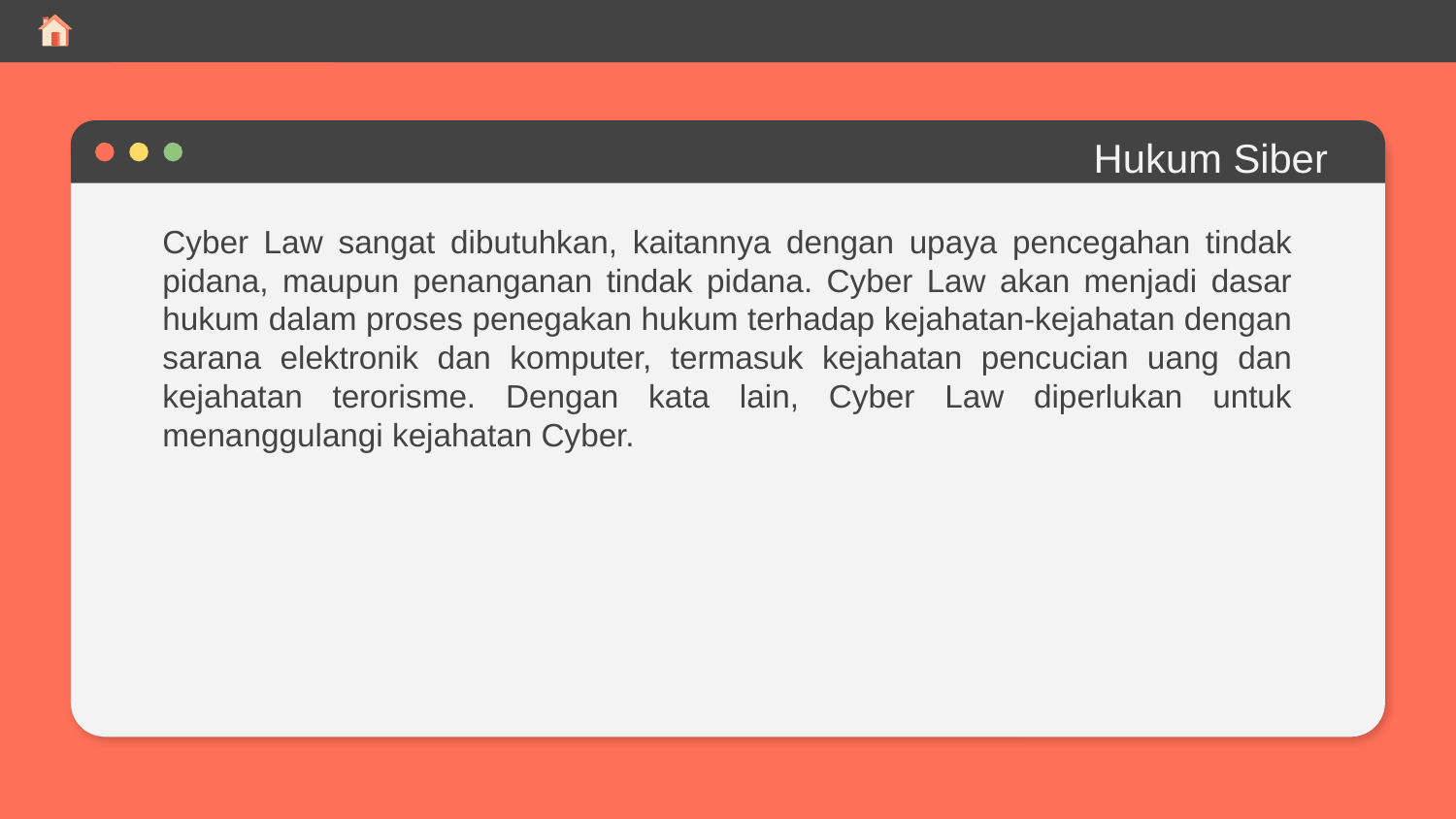

# Hukum Siber
Cyber Law sangat dibutuhkan, kaitannya dengan upaya pencegahan tindak pidana, maupun penanganan tindak pidana. Cyber Law akan menjadi dasar hukum dalam proses penegakan hukum terhadap kejahatan-kejahatan dengan sarana elektronik dan komputer, termasuk kejahatan pencucian uang dan kejahatan terorisme. Dengan kata lain, Cyber Law diperlukan untuk menanggulangi kejahatan Cyber.